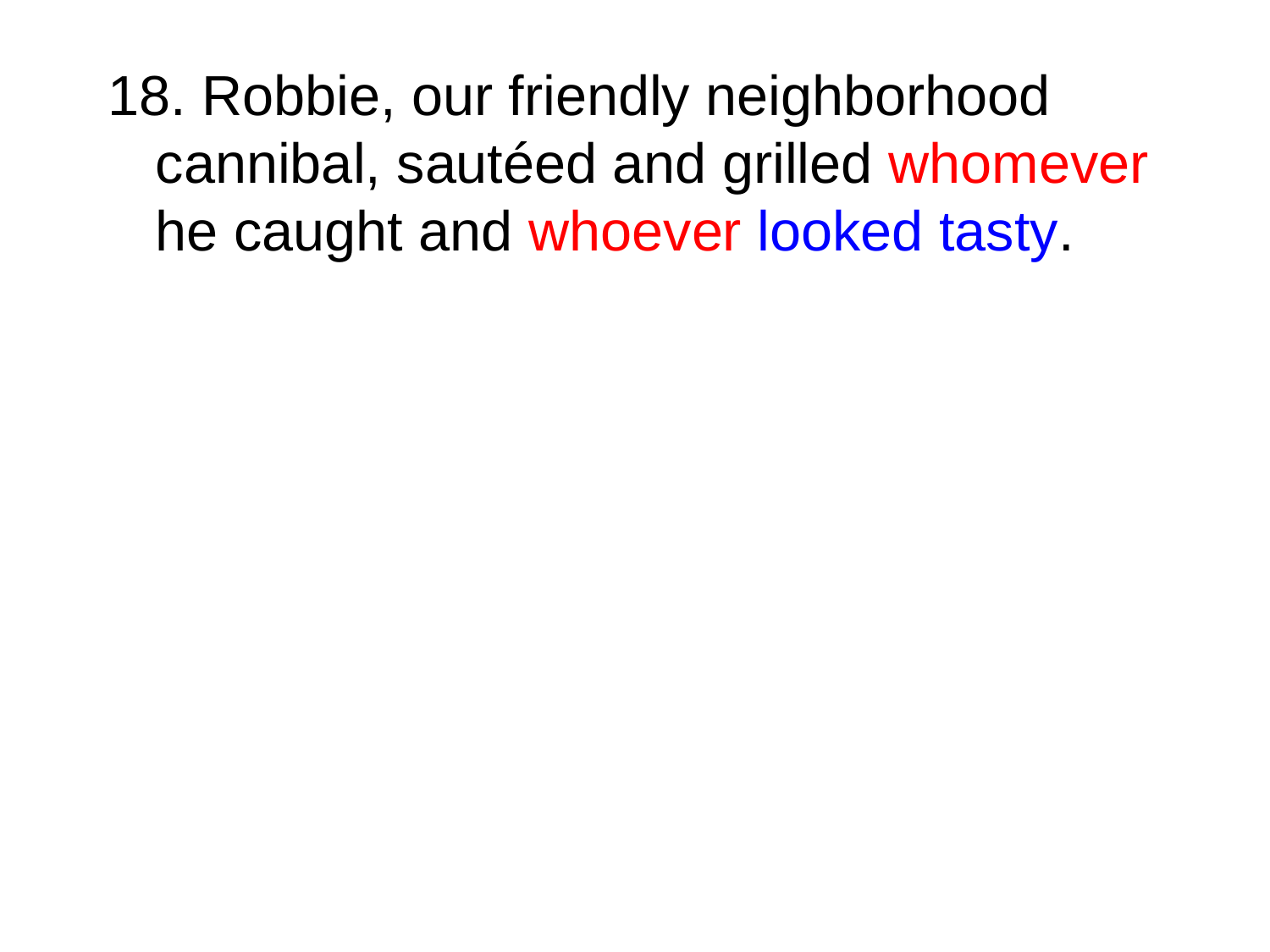

18. Robbie, our friendly neighborhood cannibal, sautéed and grilled whomever he caught and whoever looked tasty.